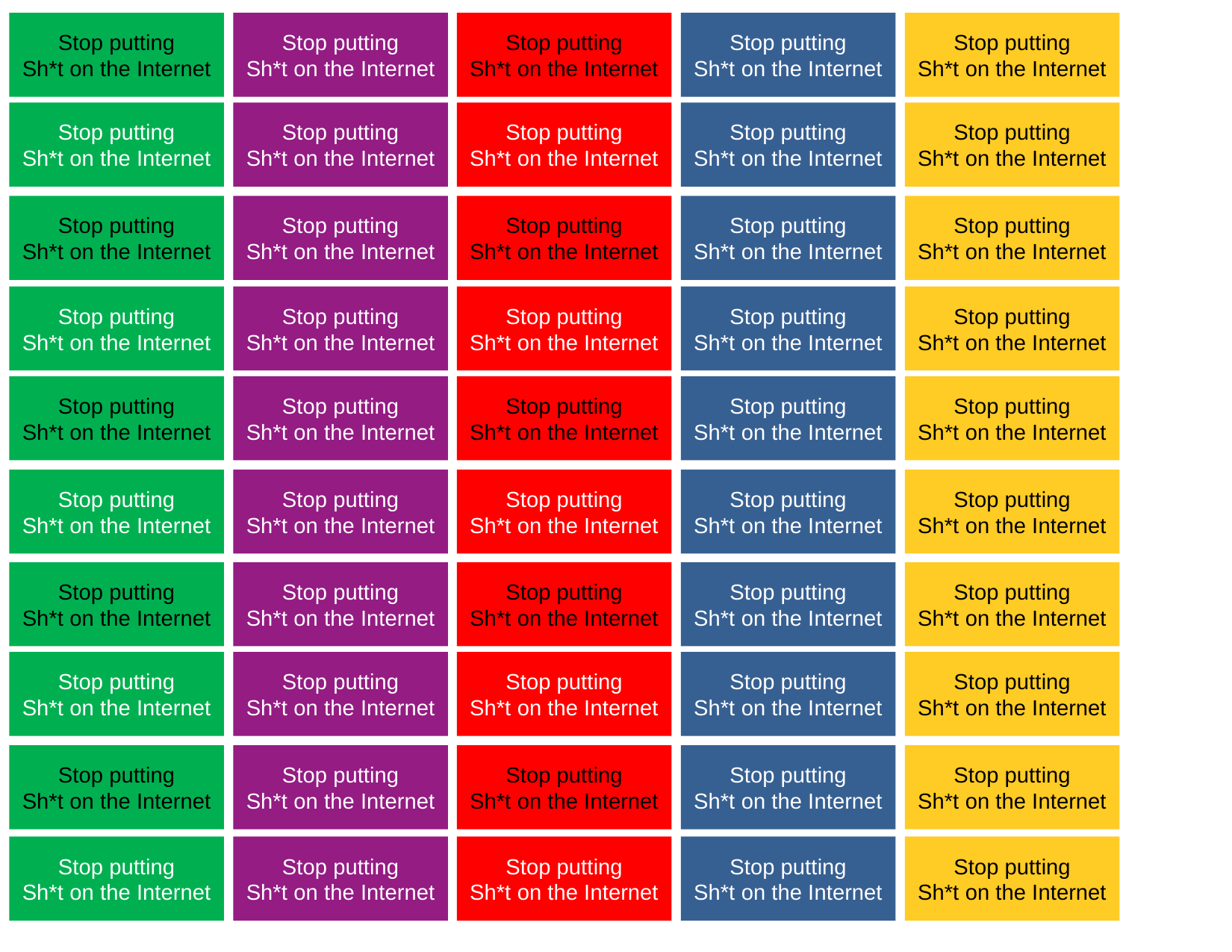

Stop putting
Sh*t on the Internet
Stop putting
Sh*t on the Internet
Stop putting
Sh*t on the Internet
Stop putting
Sh*t on the Internet
Stop putting
Sh*t on the Internet
Stop putting
Sh*t on the Internet
Stop putting
Sh*t on the Internet
Stop putting
Sh*t on the Internet
Stop putting
Sh*t on the Internet
Stop putting
Sh*t on the Internet
Stop putting
Sh*t on the Internet
Stop putting
Sh*t on the Internet
Stop putting
Sh*t on the Internet
Stop putting
Sh*t on the Internet
Stop putting
Sh*t on the Internet
Stop putting
Sh*t on the Internet
Stop putting
Sh*t on the Internet
Stop putting
Sh*t on the Internet
Stop putting
Sh*t on the Internet
Stop putting
Sh*t on the Internet
Stop putting
Sh*t on the Internet
Stop putting
Sh*t on the Internet
Stop putting
Sh*t on the Internet
Stop putting
Sh*t on the Internet
Stop putting
Sh*t on the Internet
Stop putting
Sh*t on the Internet
Stop putting
Sh*t on the Internet
Stop putting
Sh*t on the Internet
Stop putting
Sh*t on the Internet
Stop putting
Sh*t on the Internet
Stop putting
Sh*t on the Internet
Stop putting
Sh*t on the Internet
Stop putting
Sh*t on the Internet
Stop putting
Sh*t on the Internet
Stop putting
Sh*t on the Internet
Stop putting
Sh*t on the Internet
Stop putting
Sh*t on the Internet
Stop putting
Sh*t on the Internet
Stop putting
Sh*t on the Internet
Stop putting
Sh*t on the Internet
Stop putting
Sh*t on the Internet
Stop putting
Sh*t on the Internet
Stop putting
Sh*t on the Internet
Stop putting
Sh*t on the Internet
Stop putting
Sh*t on the Internet
Stop putting
Sh*t on the Internet
Stop putting
Sh*t on the Internet
Stop putting
Sh*t on the Internet
Stop putting
Sh*t on the Internet
Stop putting
Sh*t on the Internet